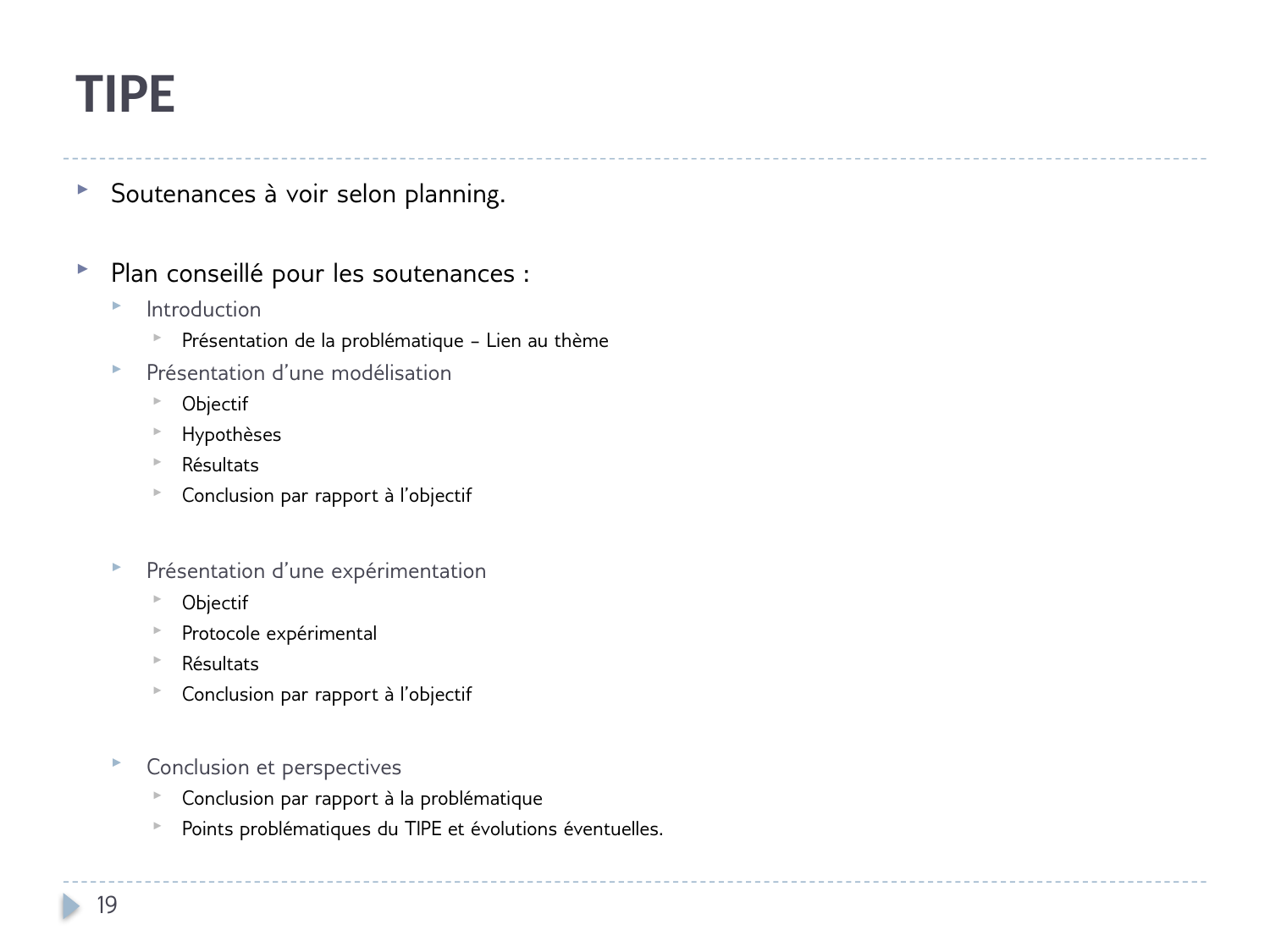

# TIPE
Soutenances à voir selon planning.

Plan conseillé pour les soutenances :
Introduction
Présentation de la problématique – Lien au thème
Présentation d’une modélisation
Objectif
Hypothèses
Résultats
Conclusion par rapport à l’objectif

Présentation d’une expérimentation
Objectif
Protocole expérimental
Résultats
Conclusion par rapport à l’objectif

Conclusion et perspectives
Conclusion par rapport à la problématique
Points problématiques du TIPE et évolutions éventuelles.
19